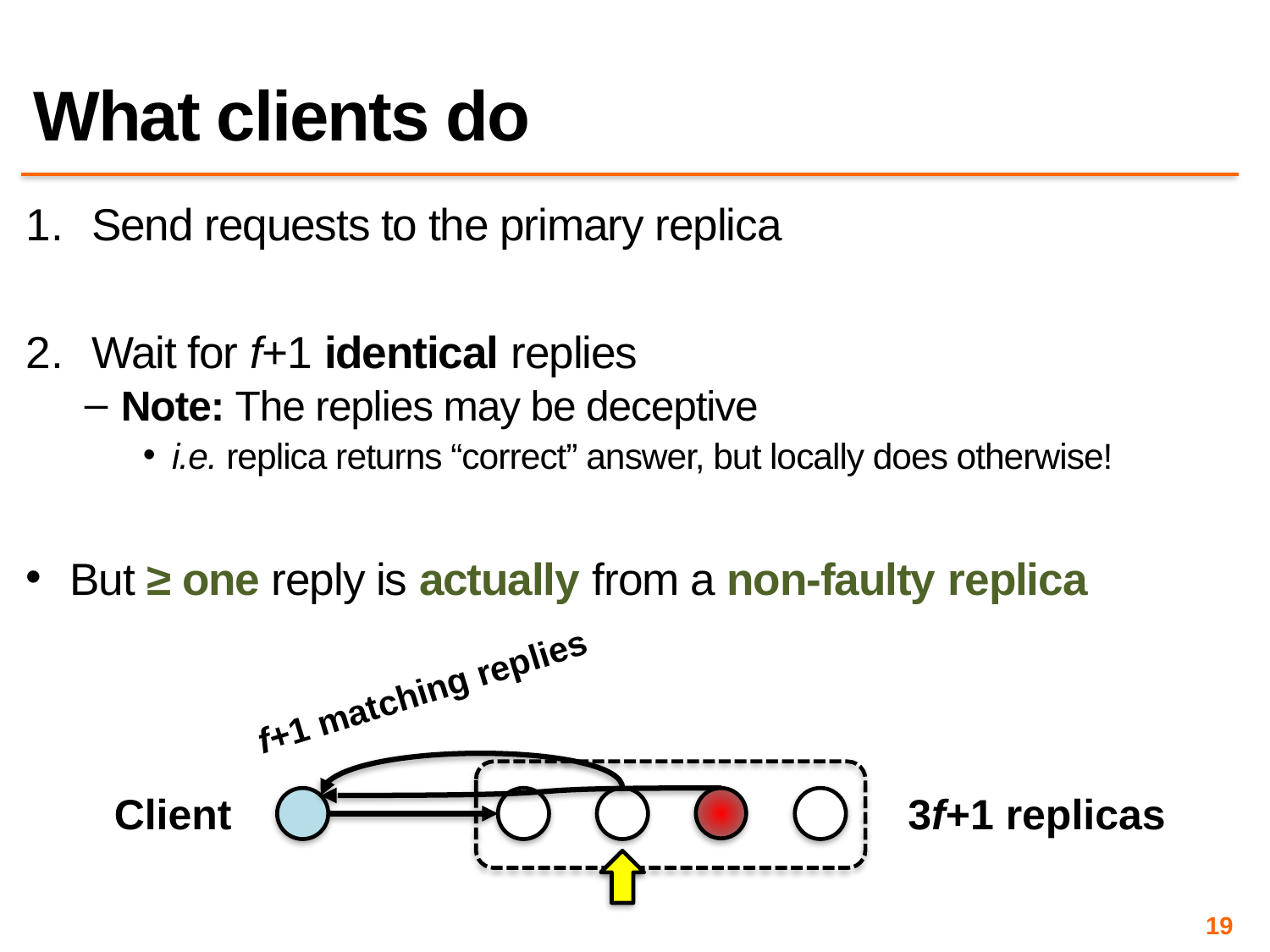

# What clients do
Send requests to the primary replica

Wait for f+1 identical replies
Note: The replies may be deceptive
i.e. replica returns “correct” answer, but locally does otherwise!

But ≥ one reply is actually from a non-faulty replica
f+1 matching replies

Client
3f+1 replicas

19